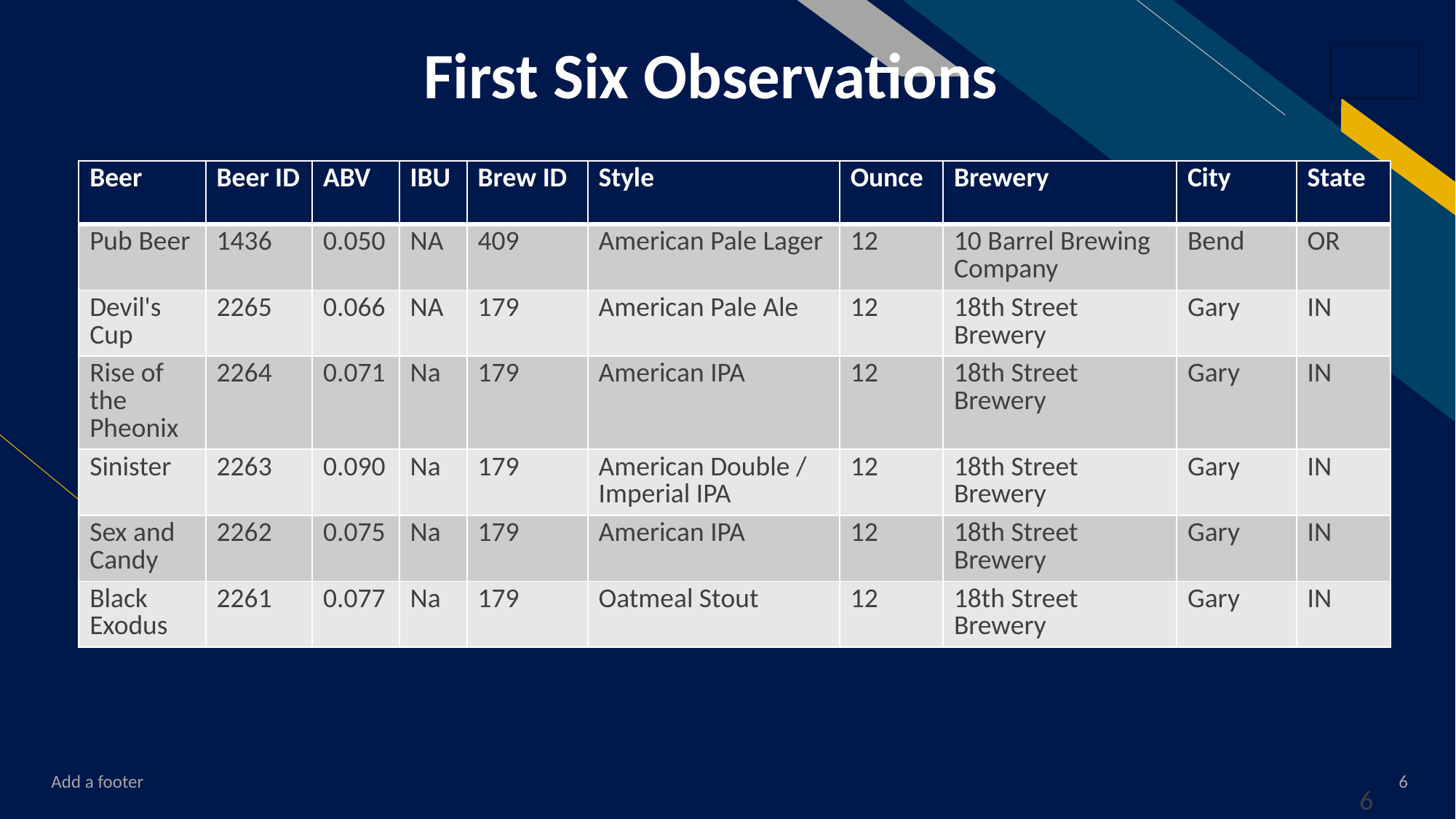

First Six Observations

| Beer | Beer ID | ABV | IBU | Brew ID | Style | Ounce | Brewery | City | State |
| --- | --- | --- | --- | --- | --- | --- | --- | --- | --- |
| Pub Beer | 1436 | 0.050 | NA | 409 | American Pale Lager | 12 | 10 Barrel Brewing Company | Bend | OR |
| Devil's Cup | 2265 | 0.066 | NA | 179 | American Pale Ale | 12 | 18th Street Brewery | Gary | IN |
| Rise of the Pheonix | 2264 | 0.071 | Na | 179 | American IPA | 12 | 18th Street Brewery | Gary | IN |
| Sinister | 2263 | 0.090 | Na | 179 | American Double / Imperial IPA | 12 | 18th Street Brewery | Gary | IN |
| Sex and Candy | 2262 | 0.075 | Na | 179 | American IPA | 12 | 18th Street Brewery | Gary | IN |
| Black Exodus | 2261 | 0.077 | Na | 179 | Oatmeal Stout | 12 | 18th Street Brewery | Gary | IN |
Add a footer
6
6